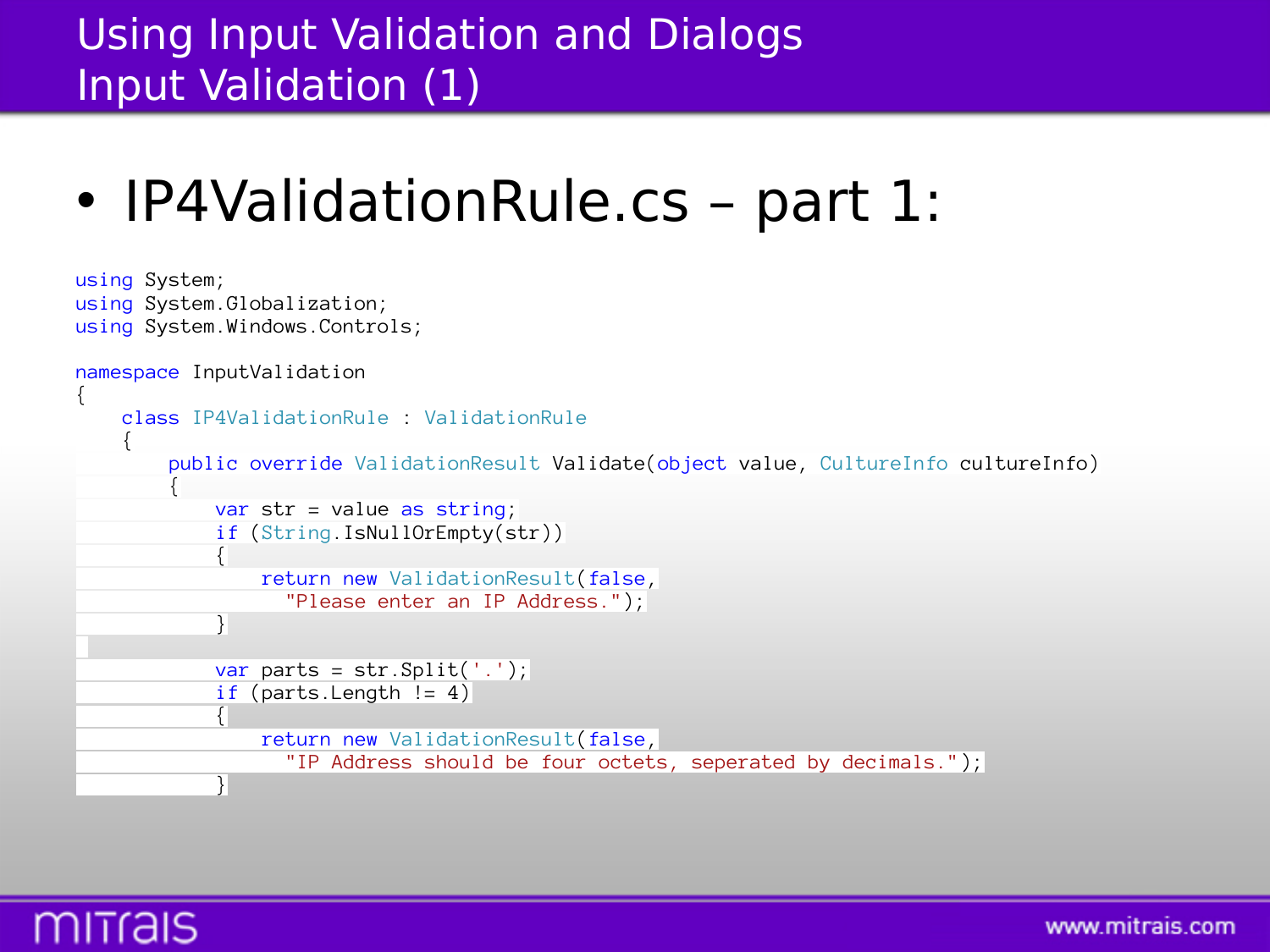

# Using Input Validation and Dialogs Input Validation (1)
IP4ValidationRule.cs – part 1:

using System;
using System.Globalization;
using System.Windows.Controls;

namespace InputValidation
{
    class IP4ValidationRule : ValidationRule
    {
        public override ValidationResult Validate(object value, CultureInfo cultureInfo)
        {
            var str = value as string;
            if (String.IsNullOrEmpty(str))
            {
                return new ValidationResult(false,
                  "Please enter an IP Address.");
            }

            var parts = str.Split('.');
            if (parts.Length != 4)
            {
                return new ValidationResult(false,
                  "IP Address should be four octets, seperated by decimals.");
            }